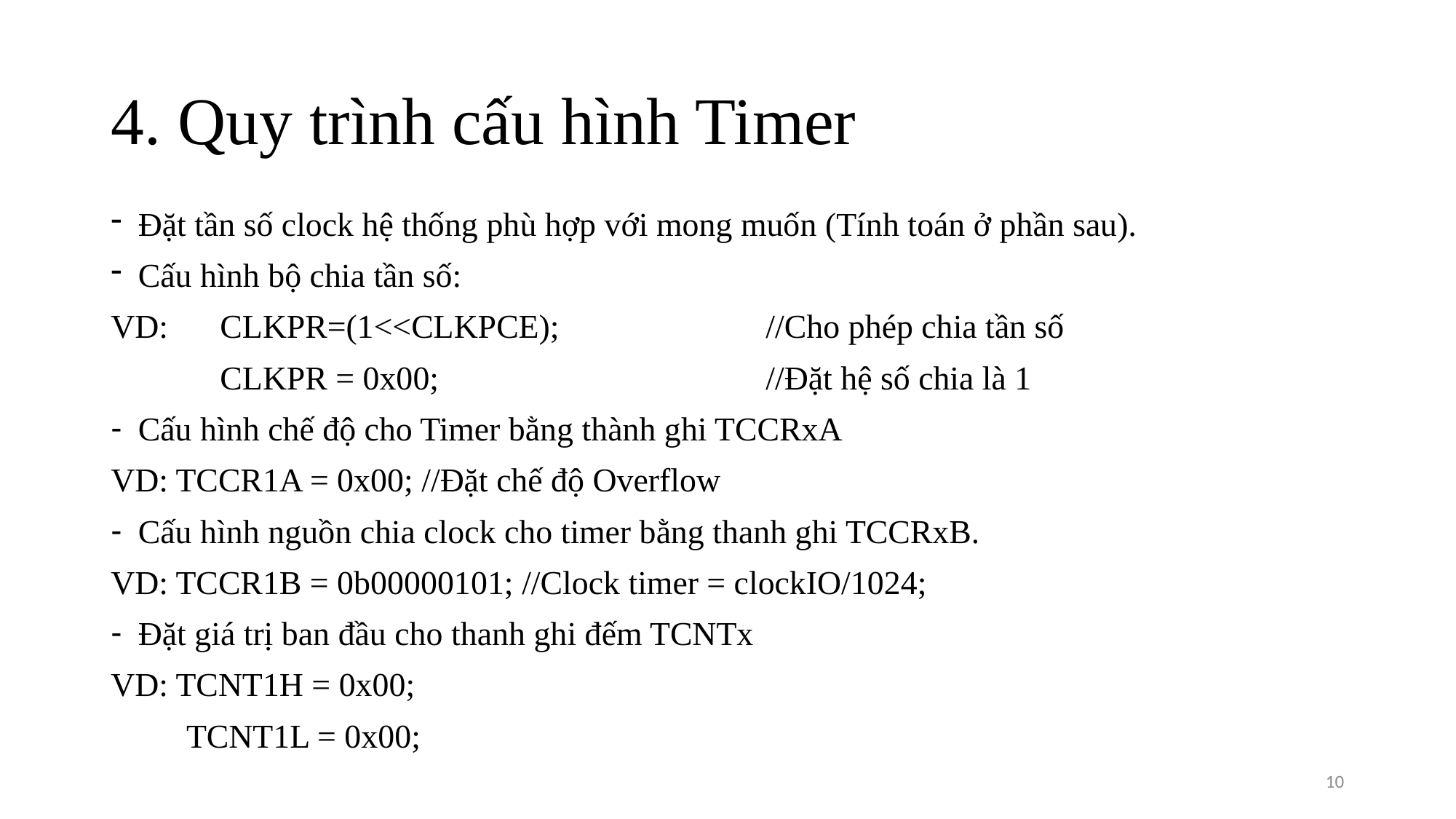

# 4. Quy trình cấu hình Timer
Đặt tần số clock hệ thống phù hợp với mong muốn (Tính toán ở phần sau).
Cấu hình bộ chia tần số:
VD: 	CLKPR=(1<<CLKPCE); 		//Cho phép chia tần số
	CLKPR = 0x00; 			//Đặt hệ số chia là 1
Cấu hình chế độ cho Timer bằng thành ghi TCCRxA
VD: TCCR1A = 0x00; //Đặt chế độ Overflow
Cấu hình nguồn chia clock cho timer bằng thanh ghi TCCRxB.
VD: TCCR1B = 0b00000101; //Clock timer = clockIO/1024;
Đặt giá trị ban đầu cho thanh ghi đếm TCNTx
VD: TCNT1H = 0x00;
         TCNT1L = 0x00;

10